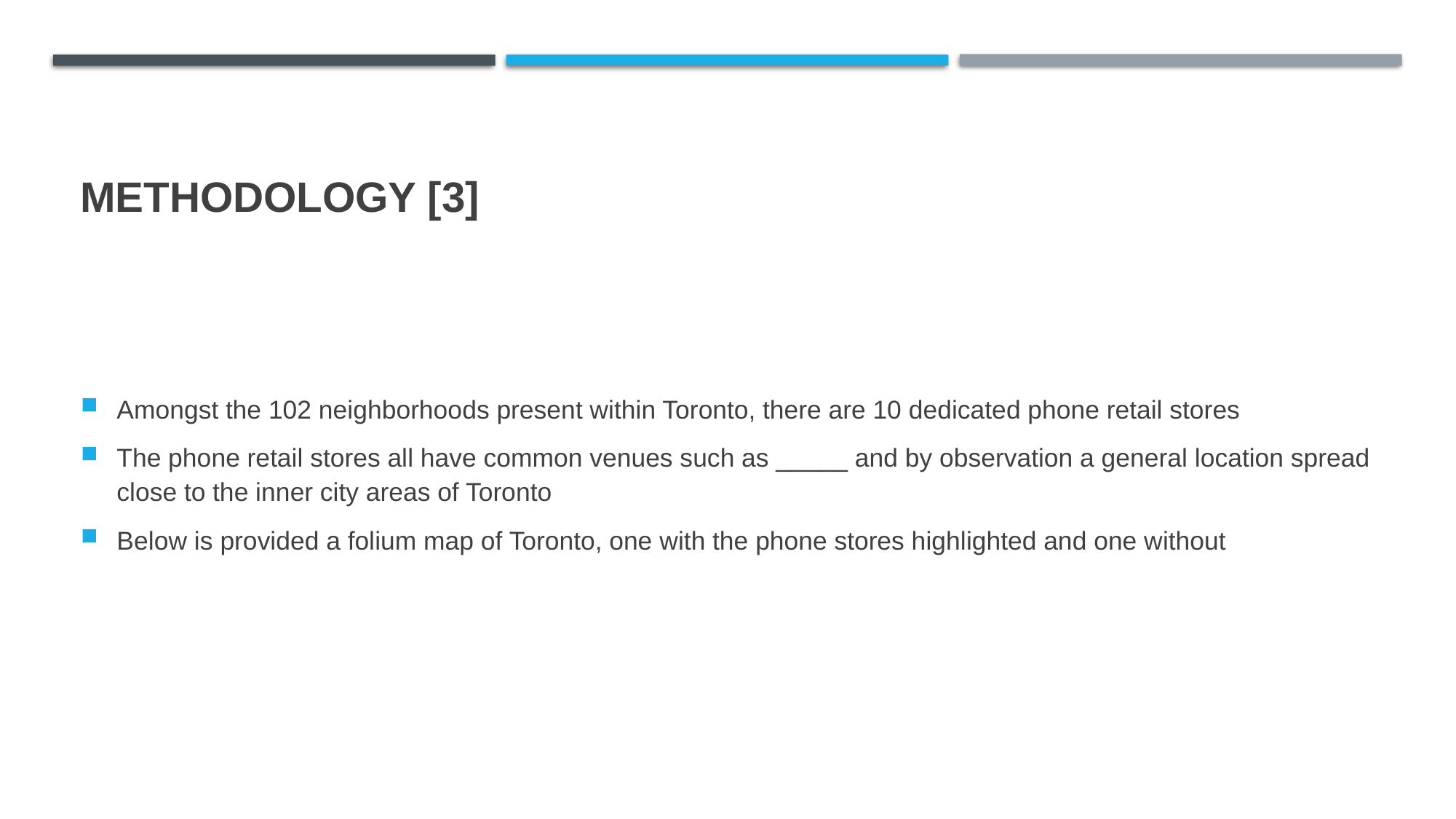

# Methodology [3]
Amongst the 102 neighborhoods present within Toronto, there are 10 dedicated phone retail stores
The phone retail stores all have common venues such as _____ and by observation a general location spread close to the inner city areas of Toronto
Below is provided a folium map of Toronto, one with the phone stores highlighted and one without